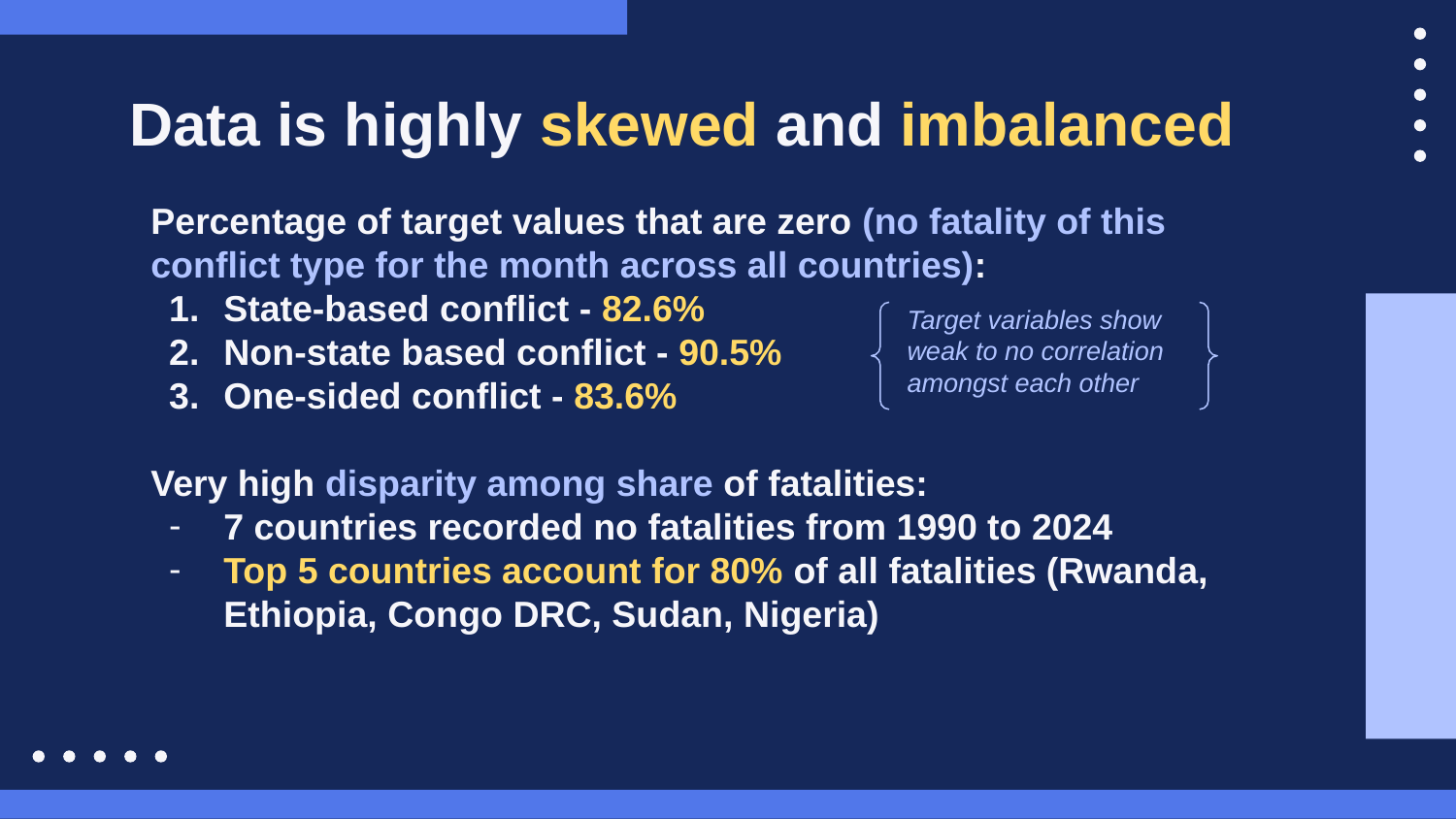

# Data is highly skewed and imbalanced
Percentage of target values that are zero (no fatality of this conflict type for the month across all countries):
State-based conflict - 82.6%
Non-state based conflict - 90.5%
One-sided conflict - 83.6%

Very high disparity among share of fatalities:
7 countries recorded no fatalities from 1990 to 2024
Top 5 countries account for 80% of all fatalities (Rwanda, Ethiopia, Congo DRC, Sudan, Nigeria)
Target variables show weak to no correlation amongst each other